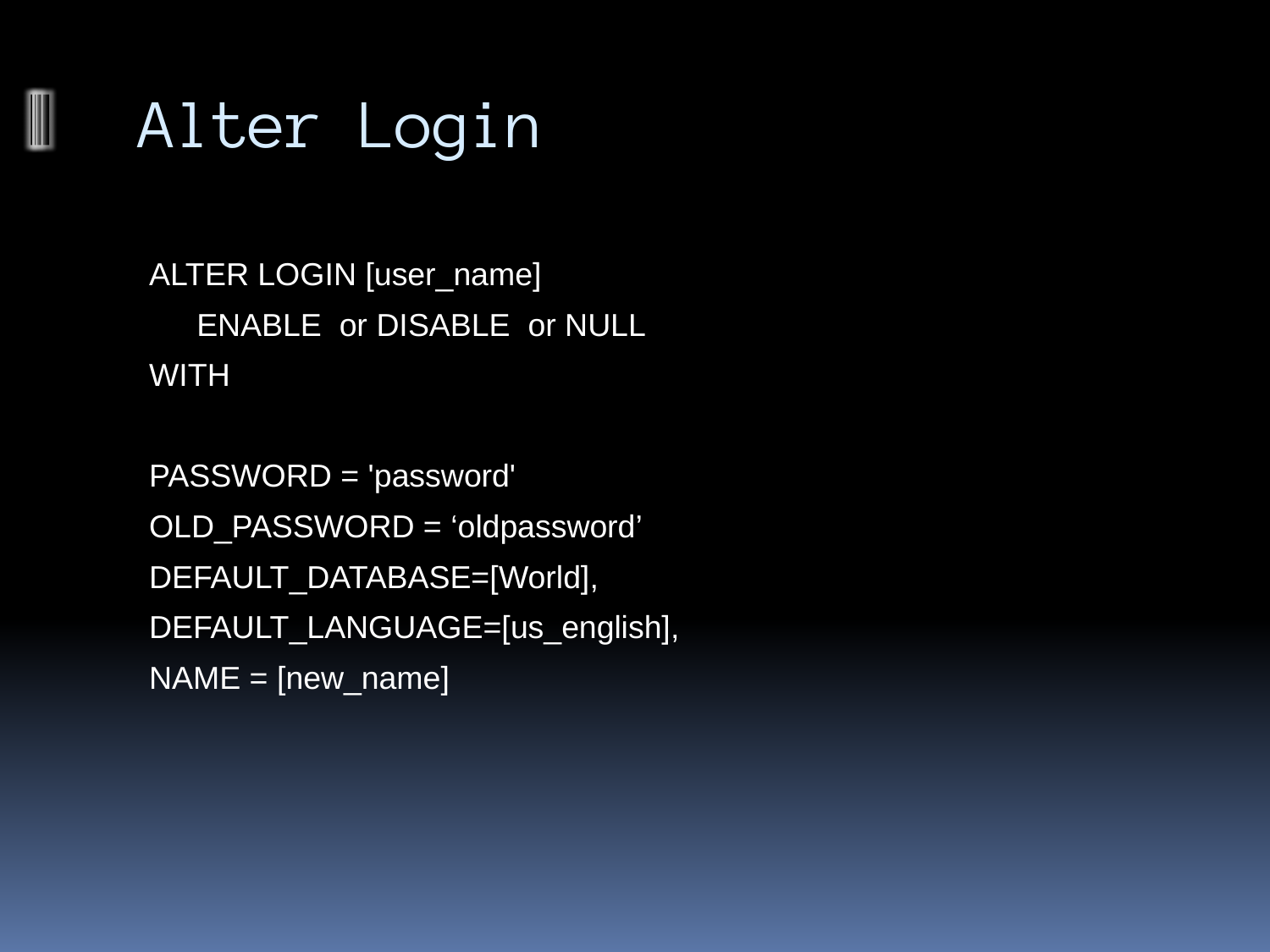

# Alter Login
ALTER LOGIN [user_name]
	ENABLE  or DISABLE  or NULL
WITH

PASSWORD = 'password'
OLD_PASSWORD = ‘oldpassword’
DEFAULT_DATABASE=[World],
DEFAULT_LANGUAGE=[us_english],
NAME = [new_name]